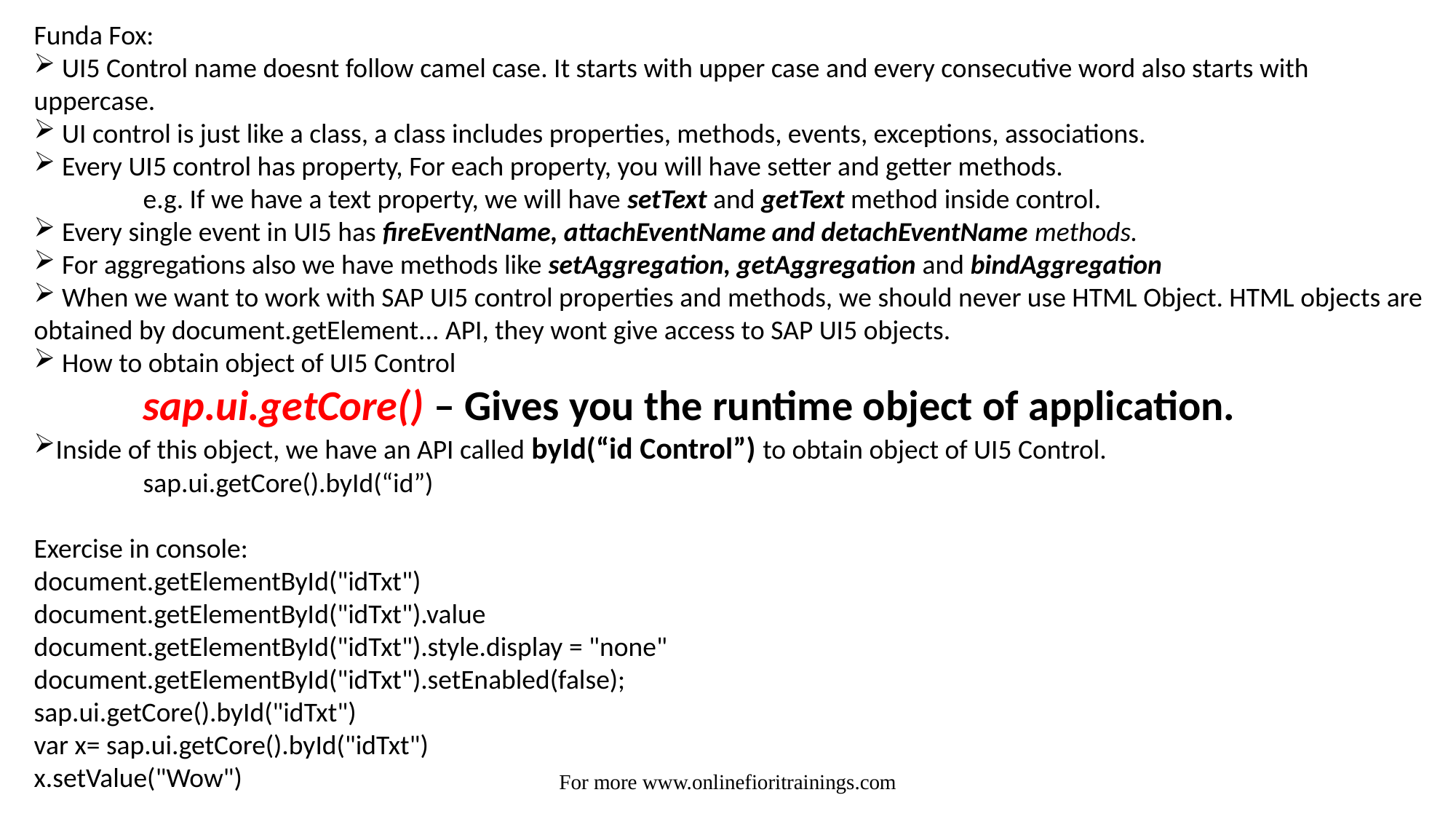

Funda Fox:
 UI5 Control name doesnt follow camel case. It starts with upper case and every consecutive word also starts with uppercase.
 UI control is just like a class, a class includes properties, methods, events, exceptions, associations.
 Every UI5 control has property, For each property, you will have setter and getter methods.
	e.g. If we have a text property, we will have setText and getText method inside control.
 Every single event in UI5 has fireEventName, attachEventName and detachEventName methods.
 For aggregations also we have methods like setAggregation, getAggregation and bindAggregation
 When we want to work with SAP UI5 control properties and methods, we should never use HTML Object. HTML objects are obtained by document.getElement... API, they wont give access to SAP UI5 objects.
 How to obtain object of UI5 Control
	sap.ui.getCore() – Gives you the runtime object of application.
Inside of this object, we have an API called byId(“id Control”) to obtain object of UI5 Control.
	sap.ui.getCore().byId(“id”)

Exercise in console:
document.getElementById("idTxt")
document.getElementById("idTxt").value
document.getElementById("idTxt").style.display = "none"
document.getElementById("idTxt").setEnabled(false);
sap.ui.getCore().byId("idTxt")
var x= sap.ui.getCore().byId("idTxt")
x.setValue("Wow")

For more www.onlinefioritrainings.com